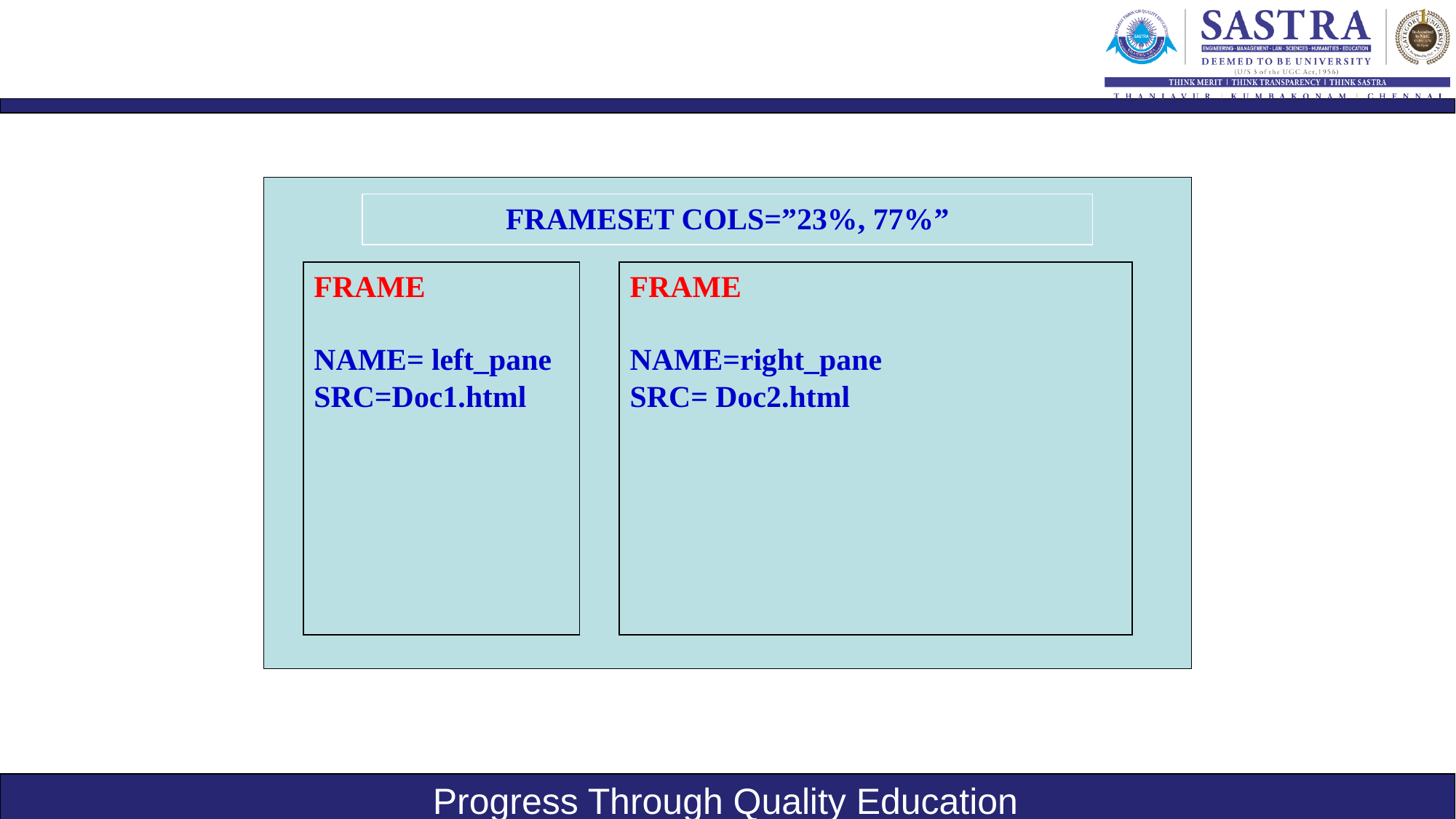

#

FRAMESET COLS=”23%, 77%”
FRAME

NAME= left_pane
SRC=Doc1.html
FRAME

NAME=right_pane
SRC= Doc2.html